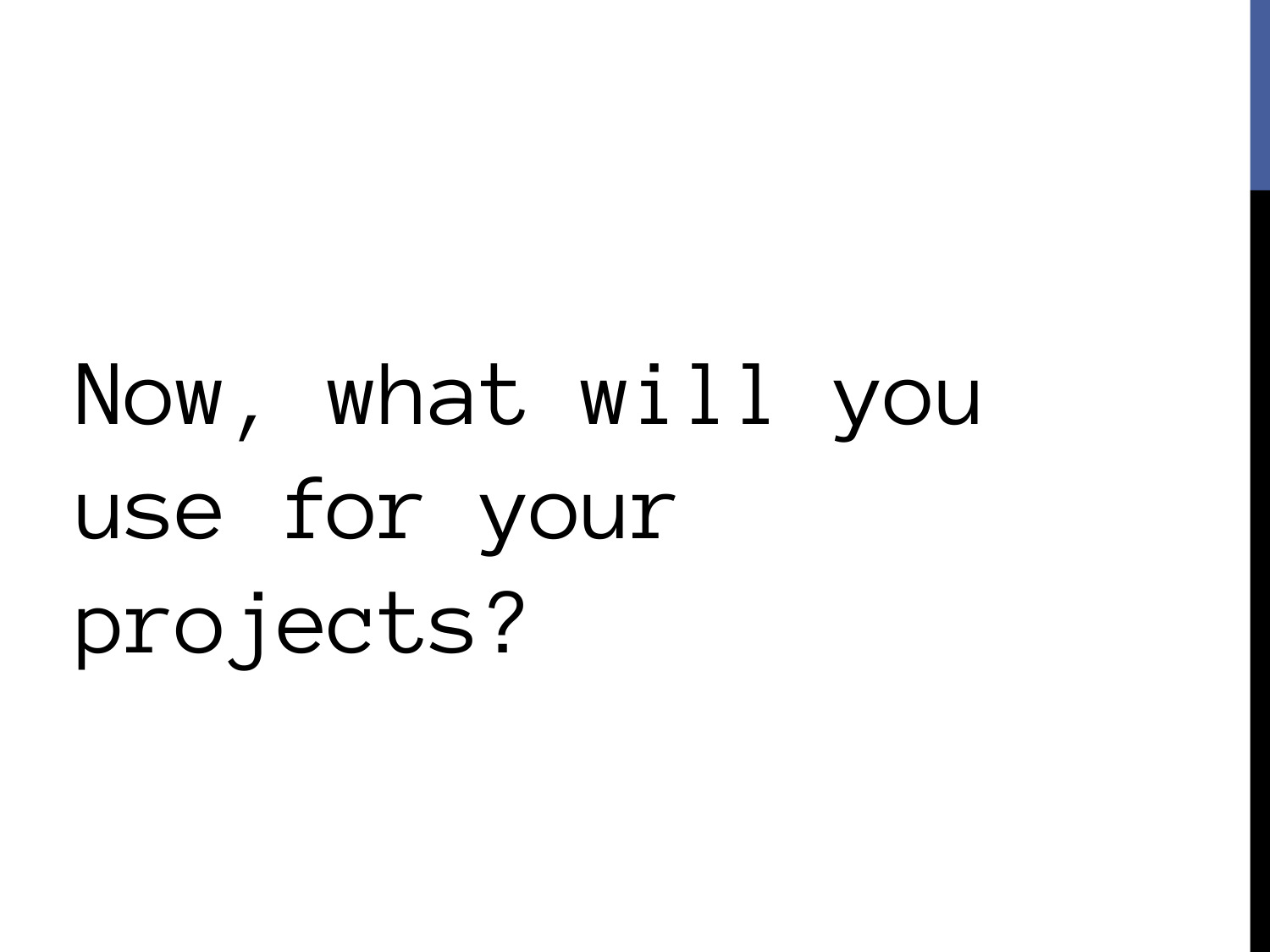

# Now, what will you use for your projects?